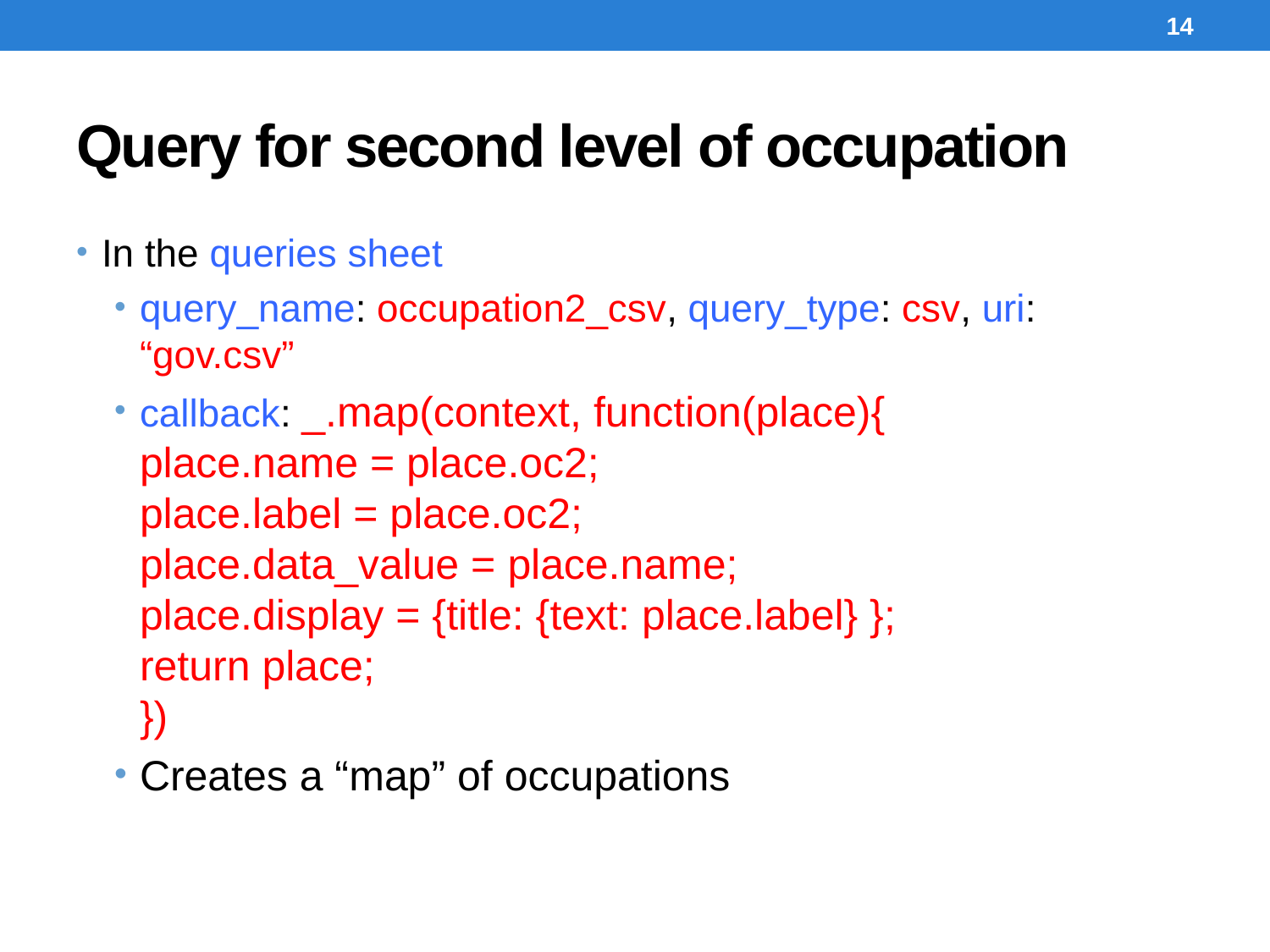

14
# Query for second level of occupation
In the queries sheet
query_name: occupation2_csv, query_type: csv, uri: “gov.csv”
callback: _.map(context, function(place){
place.name = place.oc2;
place.label = place.oc2;
place.data_value = place.name;
place.display = {title: {text: place.label} };
return place;
})
Creates a “map” of occupations